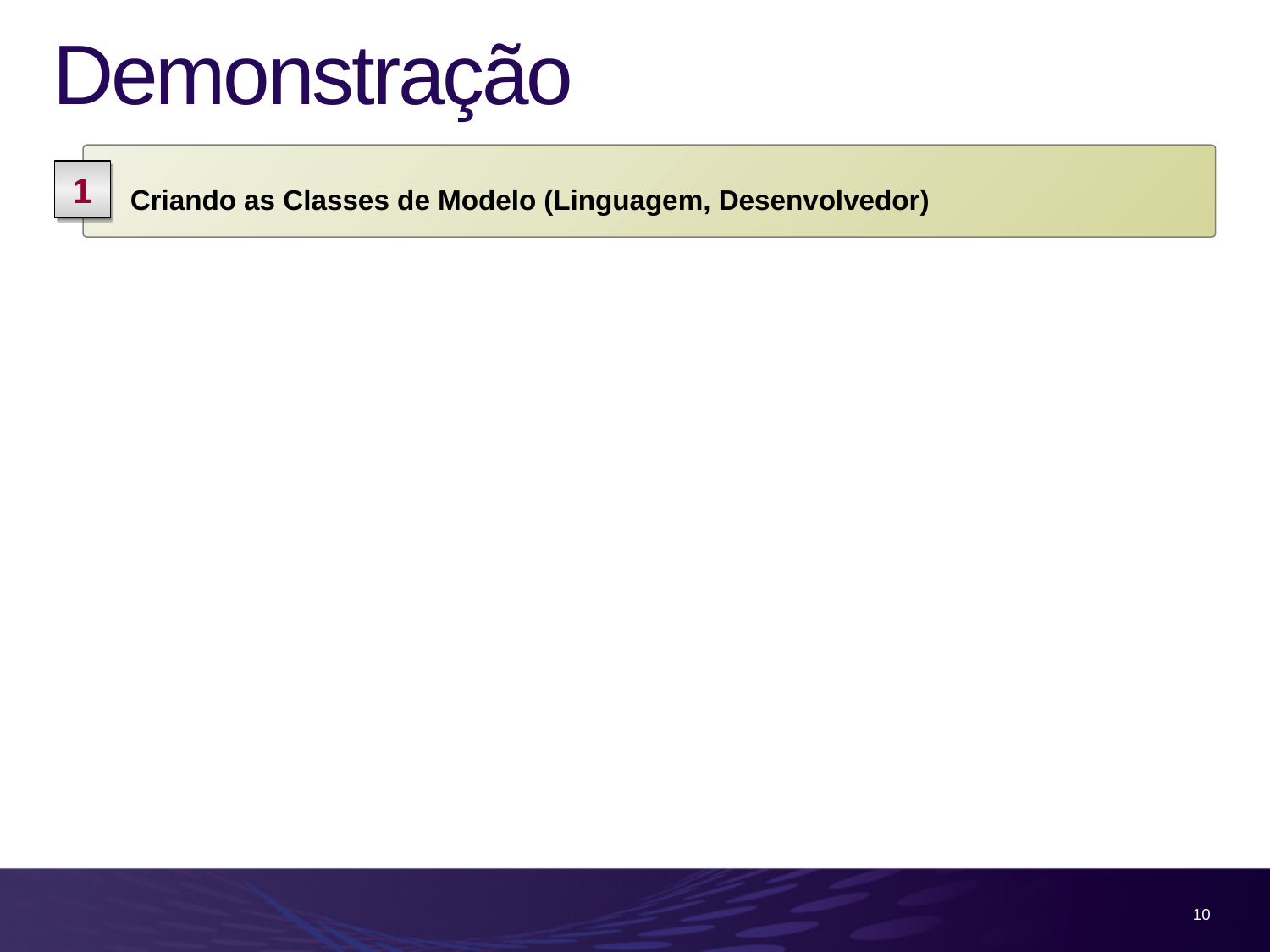

# Demonstração
 Criando as Classes de Modelo (Linguagem, Desenvolvedor)
1
10